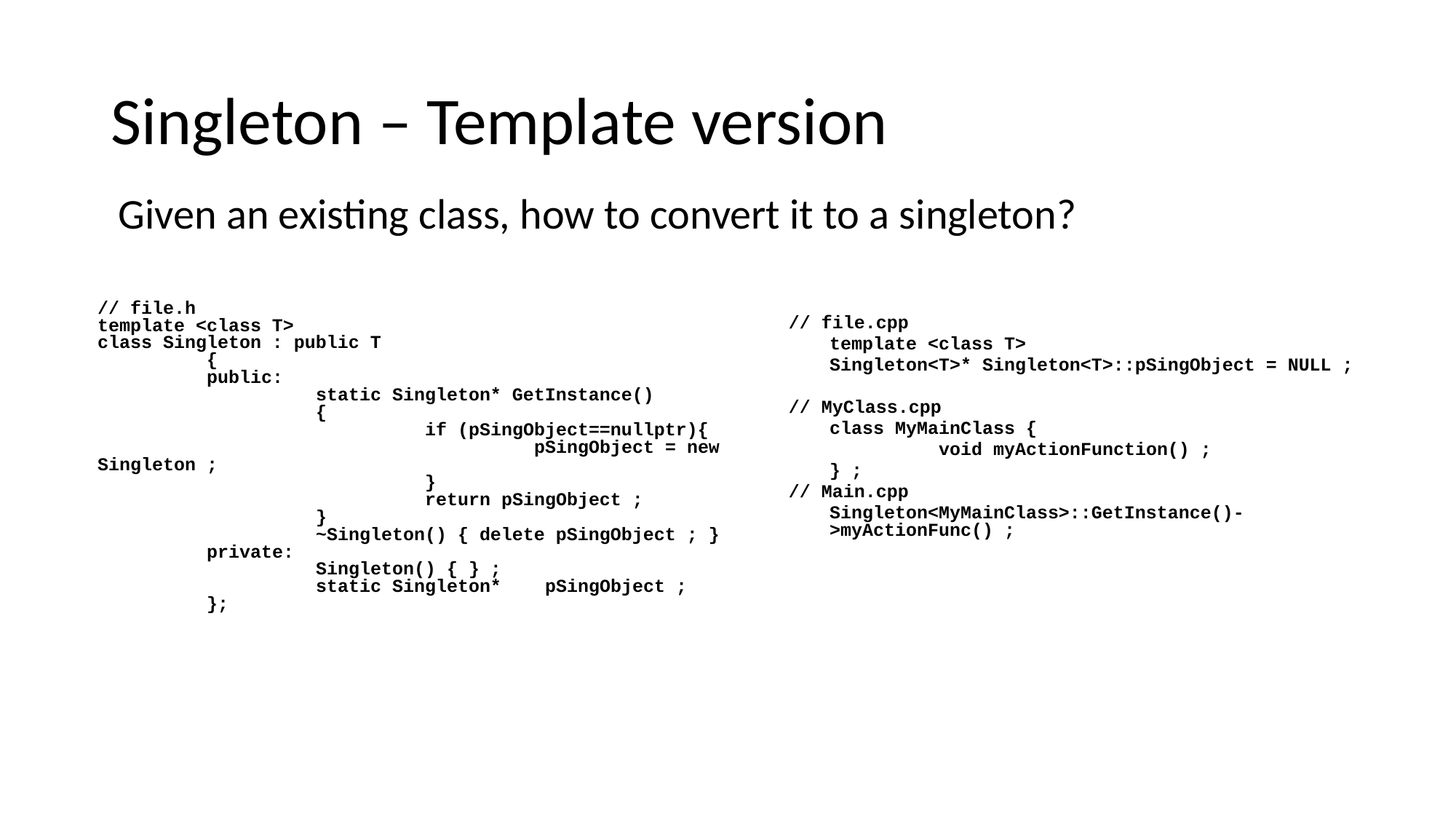

# Singleton – Template version
Given an existing class, how to convert it to a singleton?
// file.h
template <class T>
class Singleton : public T
	{
	public:
		static Singleton* GetInstance()
		{
			if (pSingObject==nullptr){
				pSingObject = new Singleton ;
			}
			return pSingObject ;
		}
		~Singleton() { delete pSingObject ; }
	private:
		Singleton() { } ;
		static Singleton*	 pSingObject ;
	};
// file.cpp
	template <class T>
	Singleton<T>* Singleton<T>::pSingObject = NULL ;

// MyClass.cpp
	class MyMainClass {
		void myActionFunction() ;
	} ;
// Main.cpp
	Singleton<MyMainClass>::GetInstance()->myActionFunc() ;